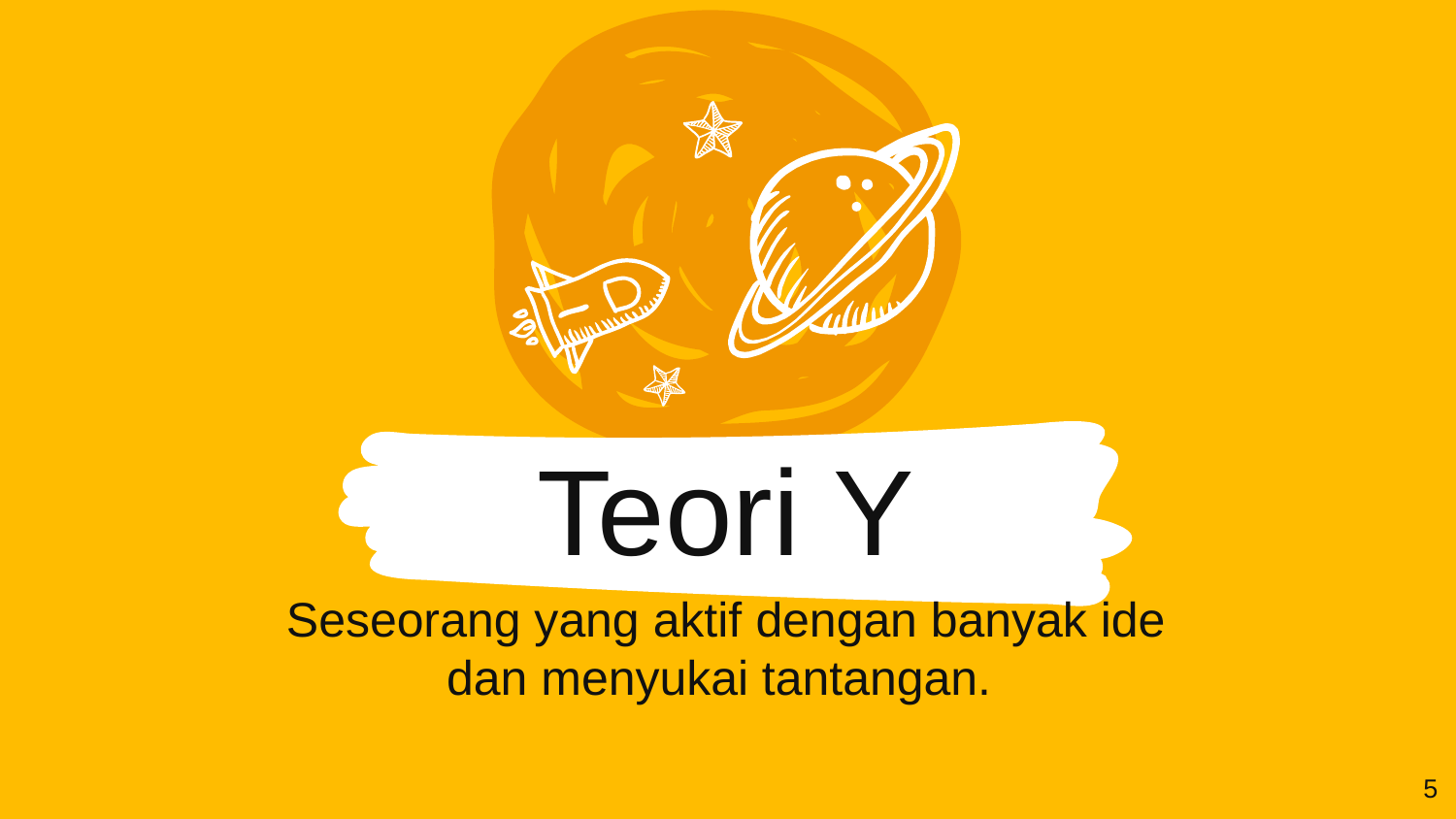

Teori Y

Seseorang yang aktif dengan banyak ide dan menyukai tantangan.
5